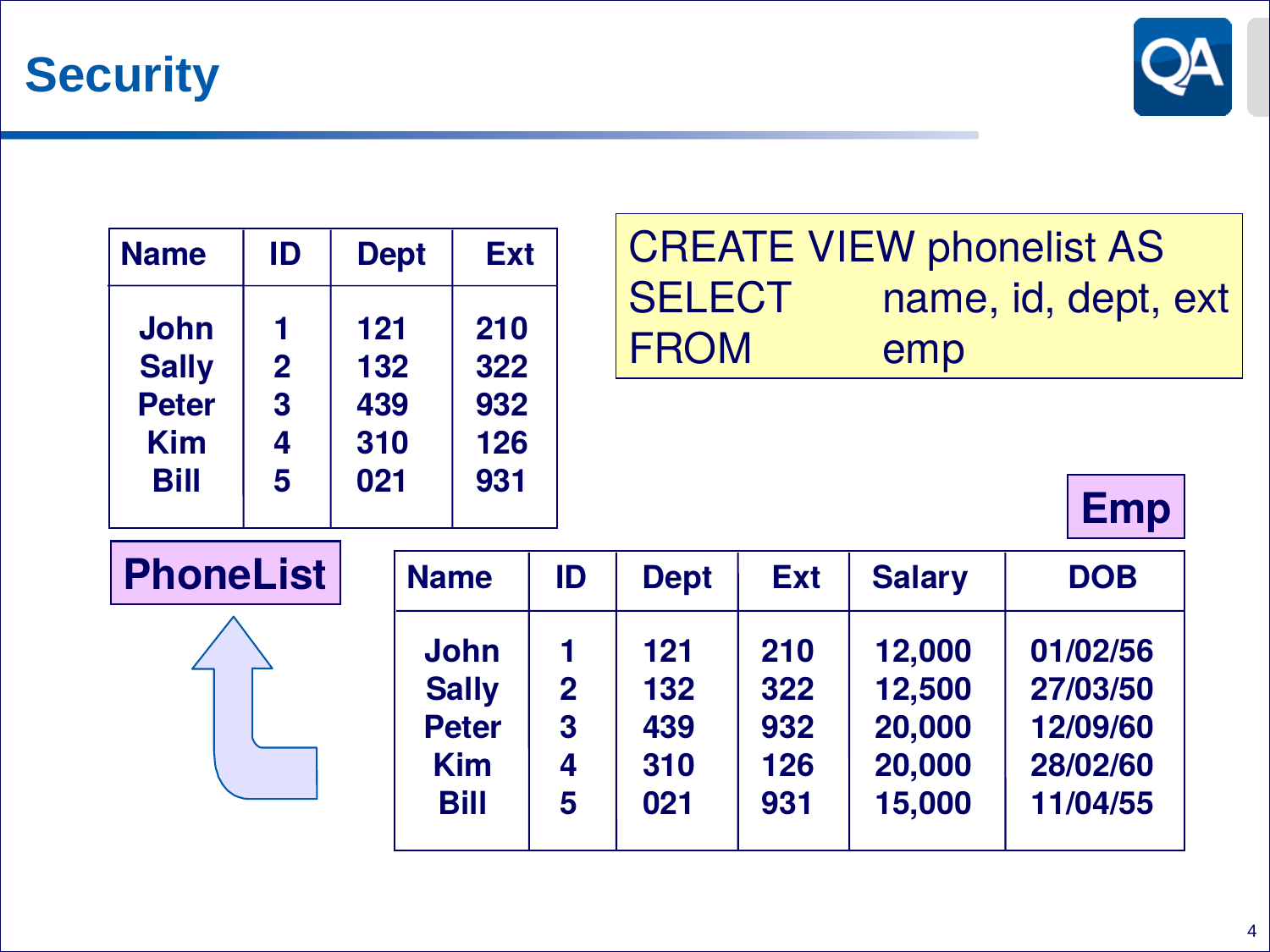

# Security

CREATE VIEW phonelist AS
SELECT 	name, id, dept, ext
FROM 	emp
Name
ID
Dept
Ext

John
Sally
Peter
Kim
Bill
1
2
3
4
5
121
132
439
310
021
210
322
932
126
931
Emp
PhoneList
Dept
Ext
Salary
DOB
Name
ID

121
132
439
310
021
210
322
932
126
931
12,000
12,500
20,000
20,000
15,000
01/02/56
27/03/50
12/09/60
28/02/60
11/04/55
John
Sally
Peter
Kim
Bill
1
2
3
4
5